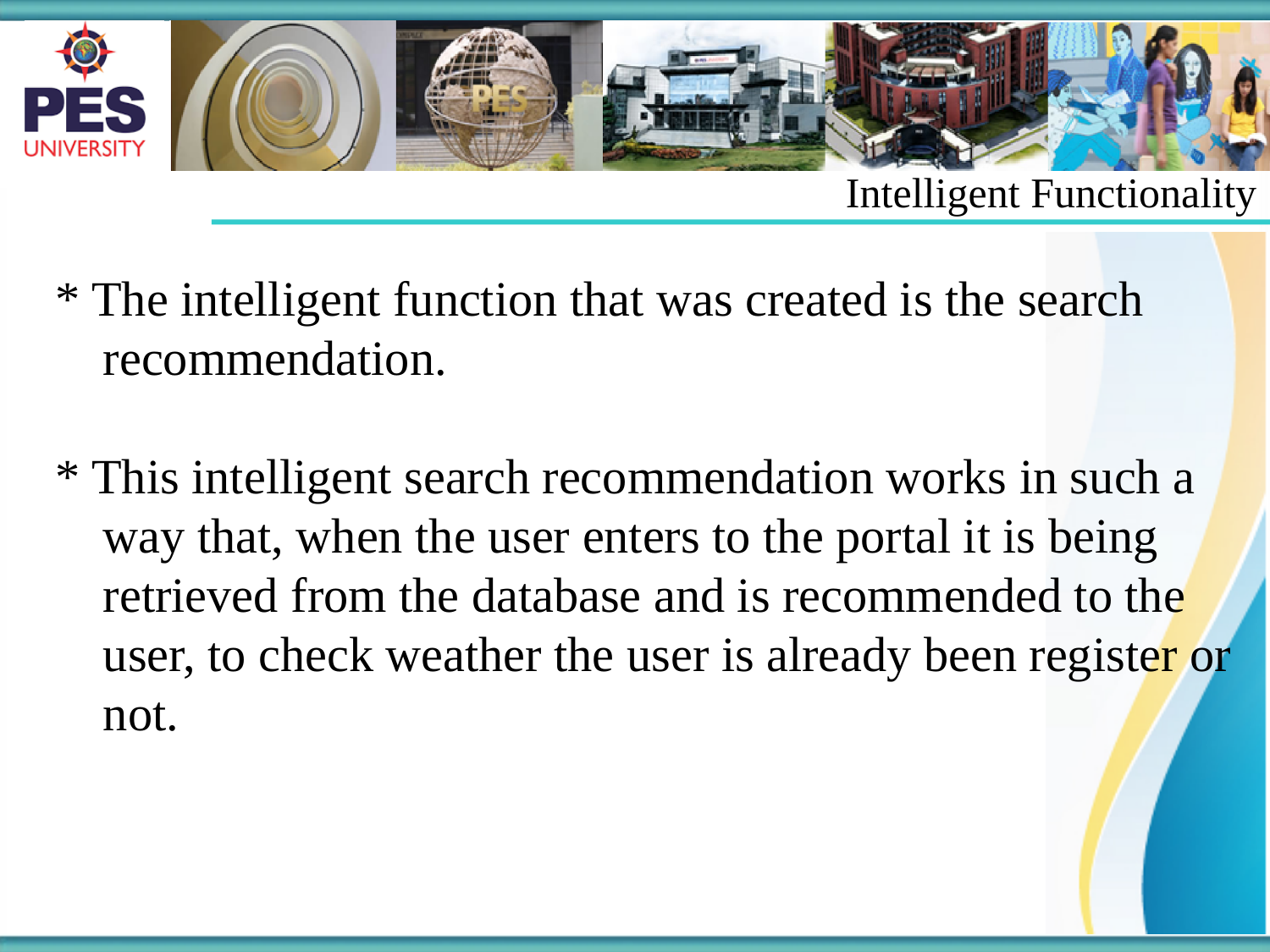

Intelligent Functionality

* The intelligent function that was created is the search     recommendation.

* This intelligent search recommendation works in such a way that, when the user enters to the portal it is being retrieved from the database and is recommended to the user, to check weather the user is already been register or not.